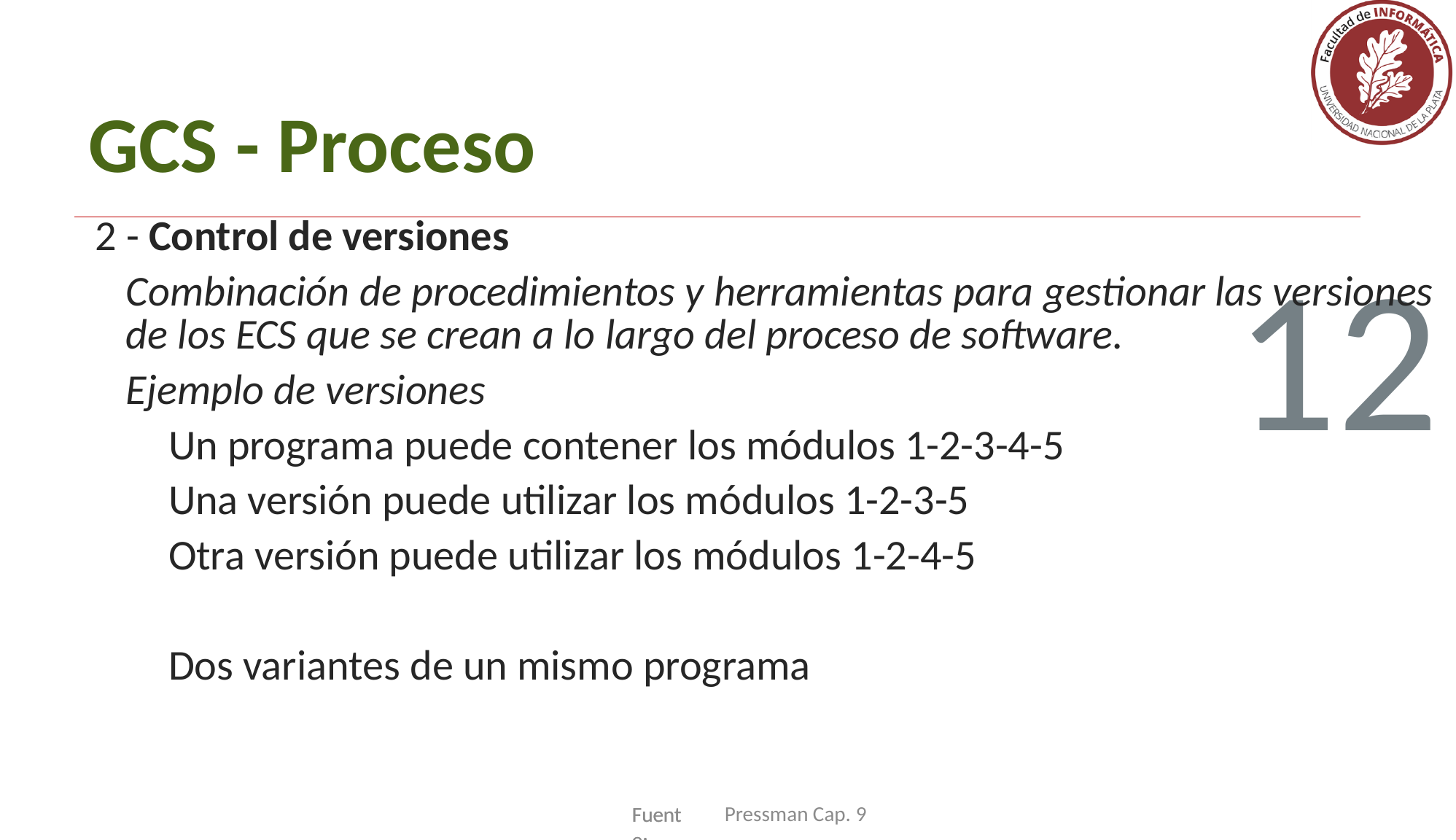

GCS - Proceso
2 - Control de versiones
Combinación de procedimientos y herramientas para gestionar las versiones de los ECS que se crean a lo largo del proceso de software.
Ejemplo de versiones
Un programa puede contener los módulos 1-2-3-4-5
Una versión puede utilizar los módulos 1-2-3-5
Otra versión puede utilizar los módulos 1-2-4-5

Dos variantes de un mismo programa

12
Pressman Cap. 9